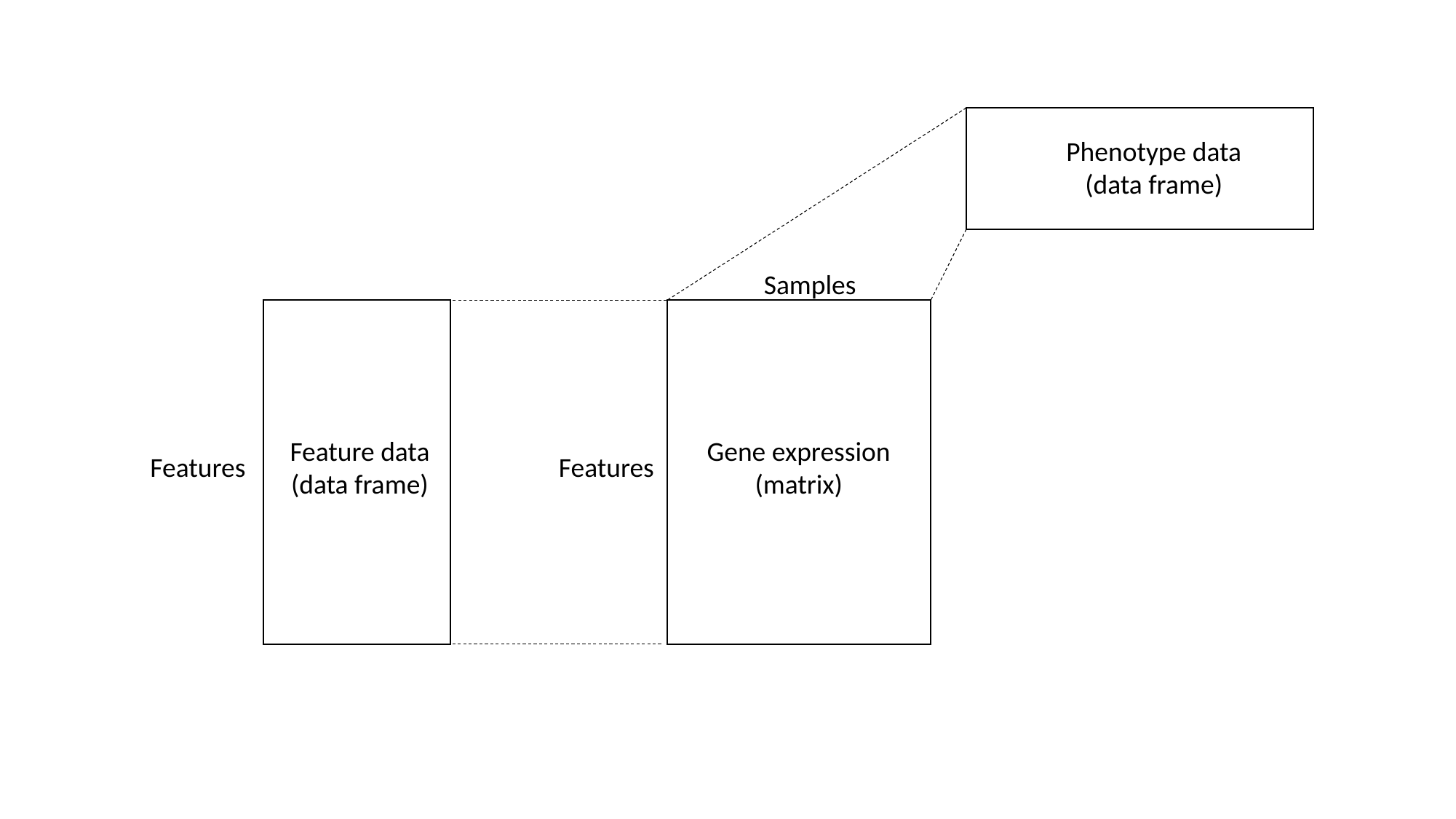

Phenotype data
(data frame)
Samples

Feature data
(data frame)
Gene expression (matrix)
Features
Features